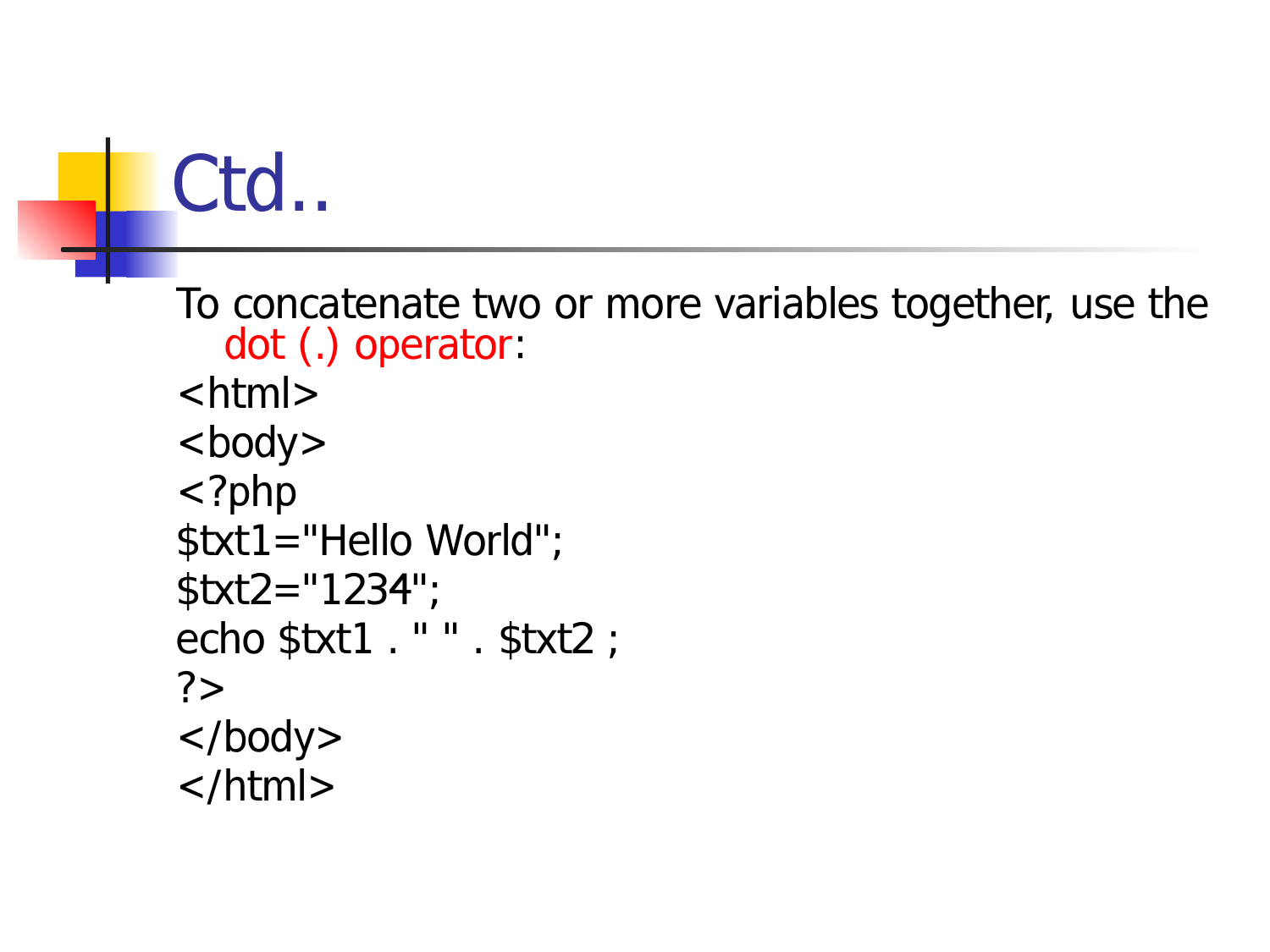

# Ctd..
To concatenate two or more variables together, use the dot (.) operator:
<html>
<body>
<?php
$txt1="Hello World";
$txt2="1234";
echo $txt1 . " " . $txt2 ;
?>
</body>
</html>